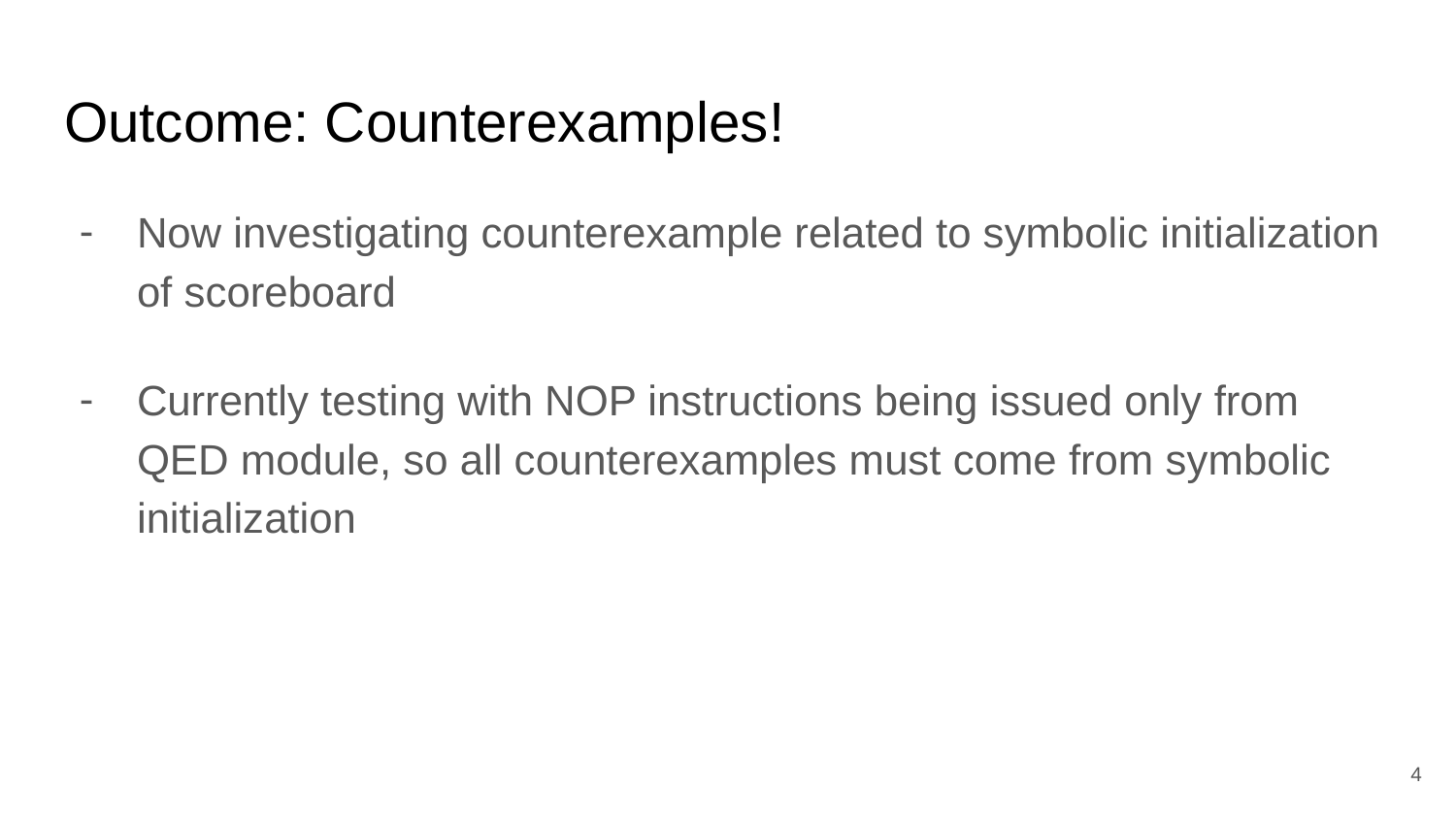

# Outcome: Counterexamples!
Now investigating counterexample related to symbolic initialization of scoreboard
Currently testing with NOP instructions being issued only from QED module, so all counterexamples must come from symbolic initialization
4